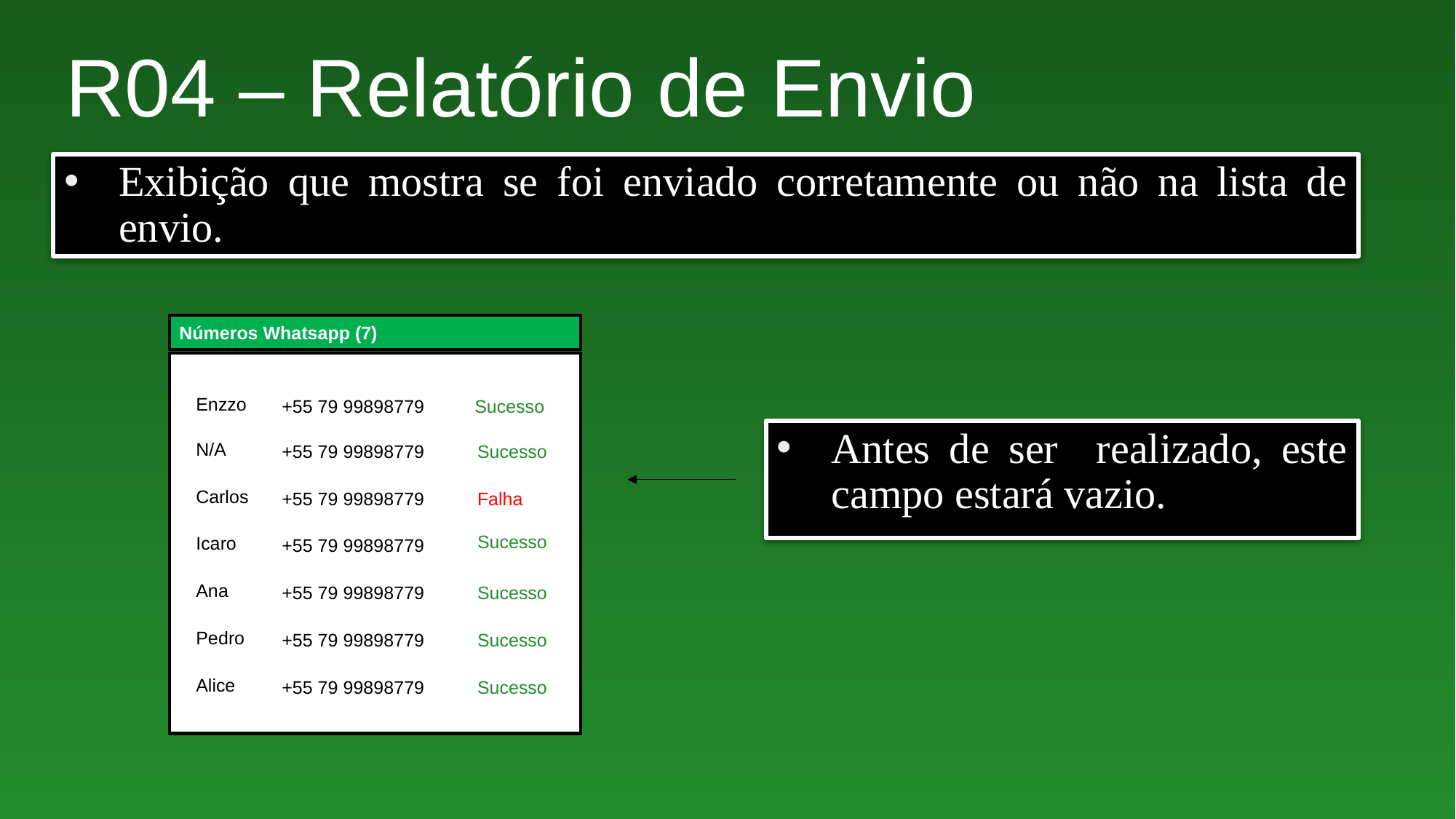

# R04 – Relatório de Envio
Exibição que mostra se foi enviado corretamente ou não na lista de envio.
Números Whatsapp (7)

Enzzo
+55 79 99898779
Sucesso
Antes de ser  realizado, este campo estará vazio.
N/A
Sucesso
+55 79 99898779
Carlos
Falha
+55 79 99898779
Sucesso
Icaro
+55 79 99898779
Ana
Sucesso
+55 79 99898779
Pedro
Sucesso
+55 79 99898779
Alice
Sucesso
+55 79 99898779